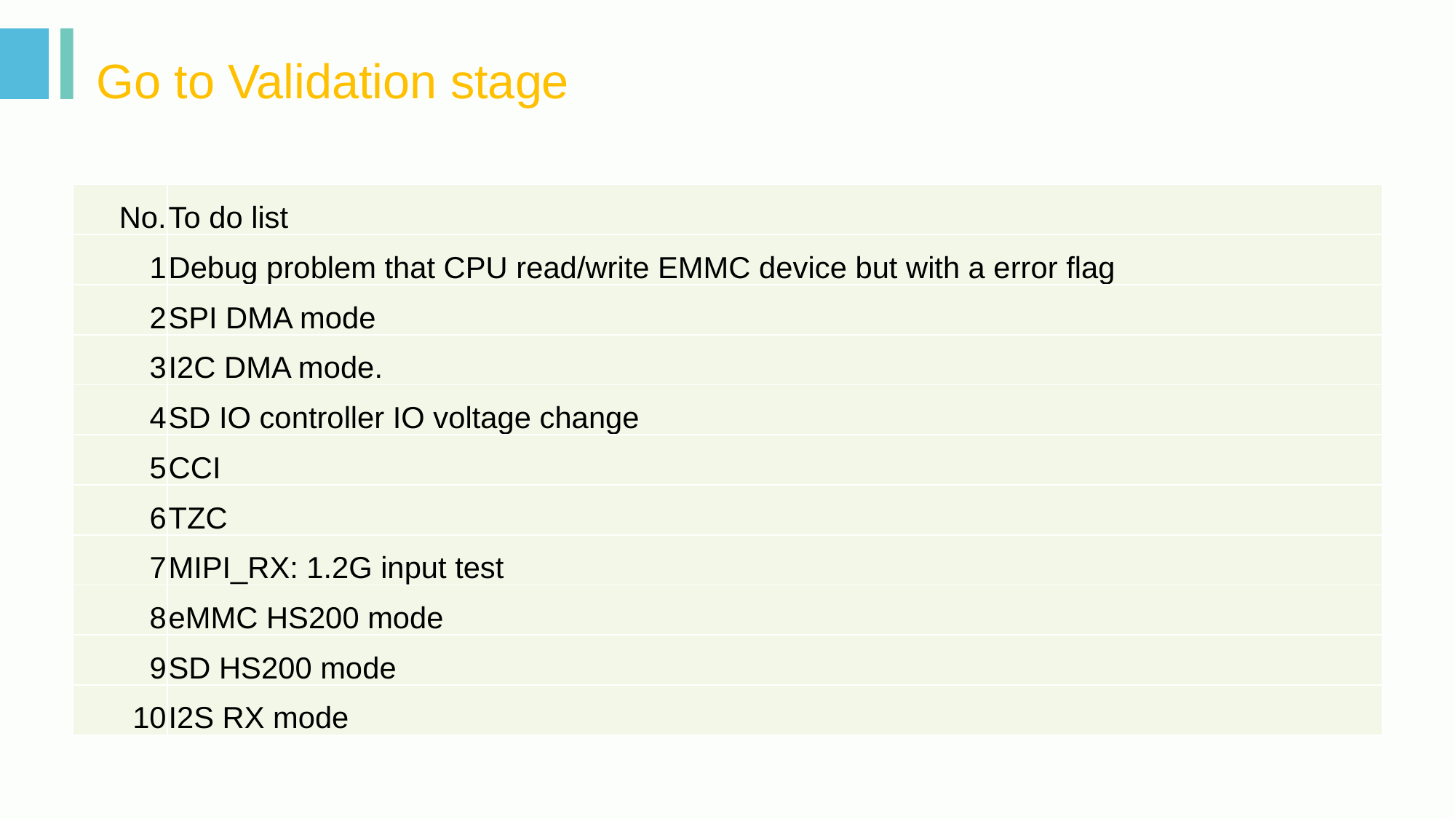

# Go to Validation stage
| No. | To do list |
| --- | --- |
| 1 | Debug problem that CPU read/write EMMC device but with a error flag |
| 2 | SPI DMA mode |
| 3 | I2C DMA mode. |
| 4 | SD IO controller IO voltage change |
| 5 | CCI |
| 6 | TZC |
| 7 | MIPI\_RX: 1.2G input test |
| 8 | eMMC HS200 mode |
| 9 | SD HS200 mode |
| 10 | I2S RX mode |